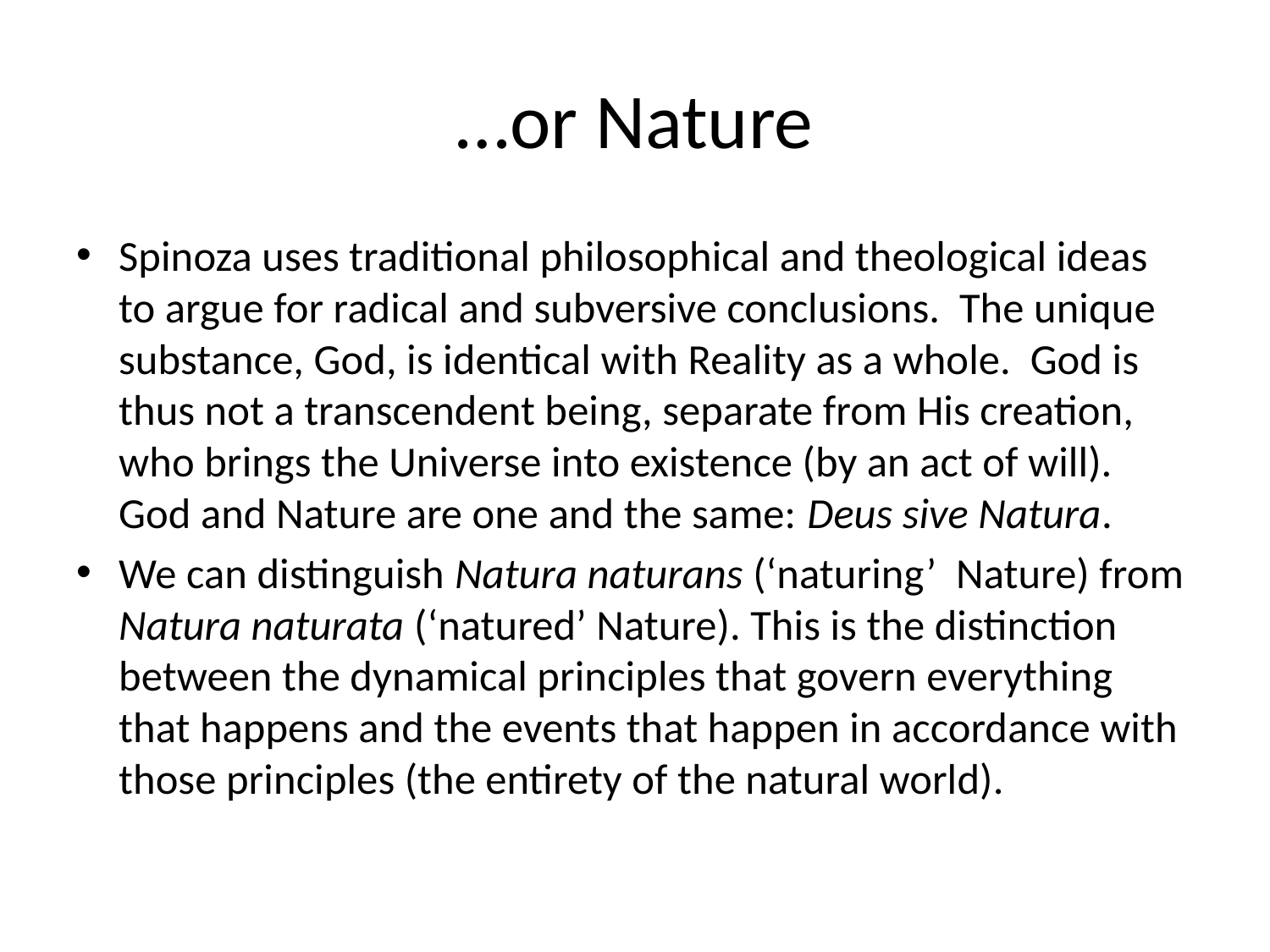

# …or Nature
Spinoza uses traditional philosophical and theological ideas to argue for radical and subversive conclusions.  The unique substance, God, is identical with Reality as a whole.  God is thus not a transcendent being, separate from His creation, who brings the Universe into existence (by an act of will).  God and Nature are one and the same: Deus sive Natura.
We can distinguish Natura naturans (‘naturing’  Nature) from Natura naturata (‘natured’ Nature). This is the distinction between the dynamical principles that govern everything that happens and the events that happen in accordance with those principles (the entirety of the natural world).